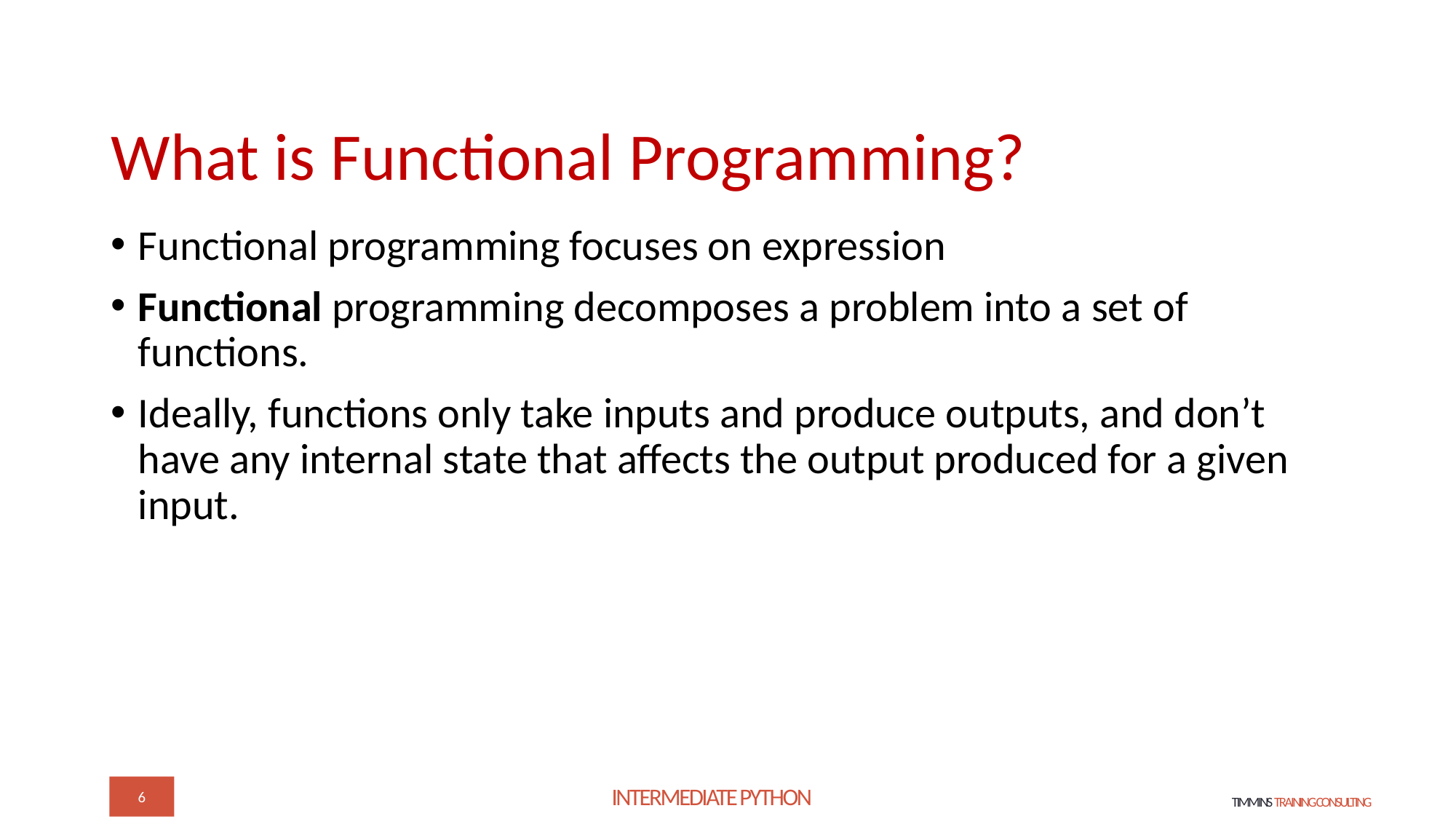

# What is Functional Programming?
Functional programming focuses on expression
Functional programming decomposes a problem into a set of functions.
Ideally, functions only take inputs and produce outputs, and don’t have any internal state that affects the output produced for a given input.